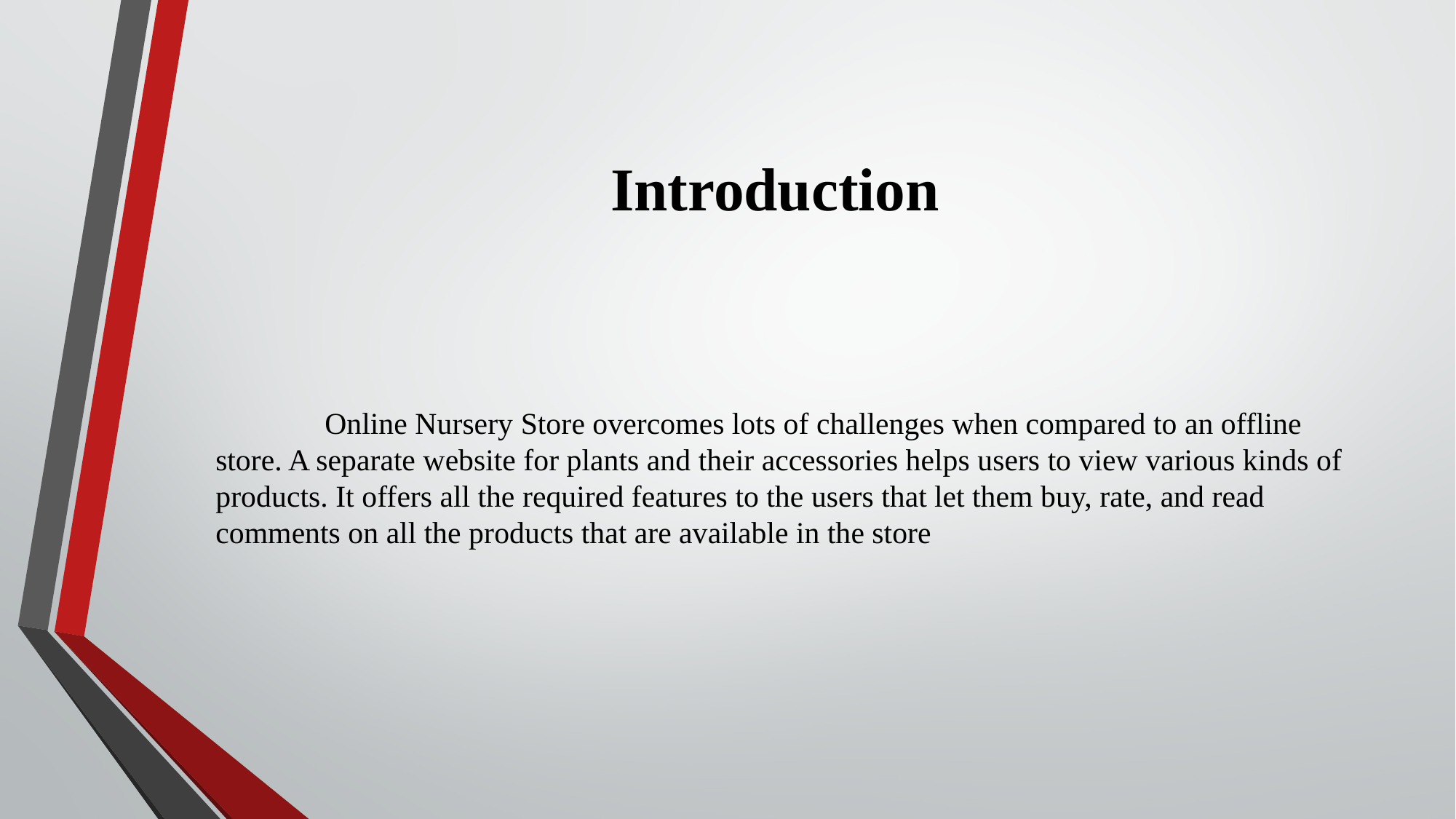

# Introduction
	Online Nursery Store overcomes lots of challenges when compared to an offline store. A separate website for plants and their accessories helps users to view various kinds of products. It offers all the required features to the users that let them buy, rate, and read comments on all the products that are available in the store